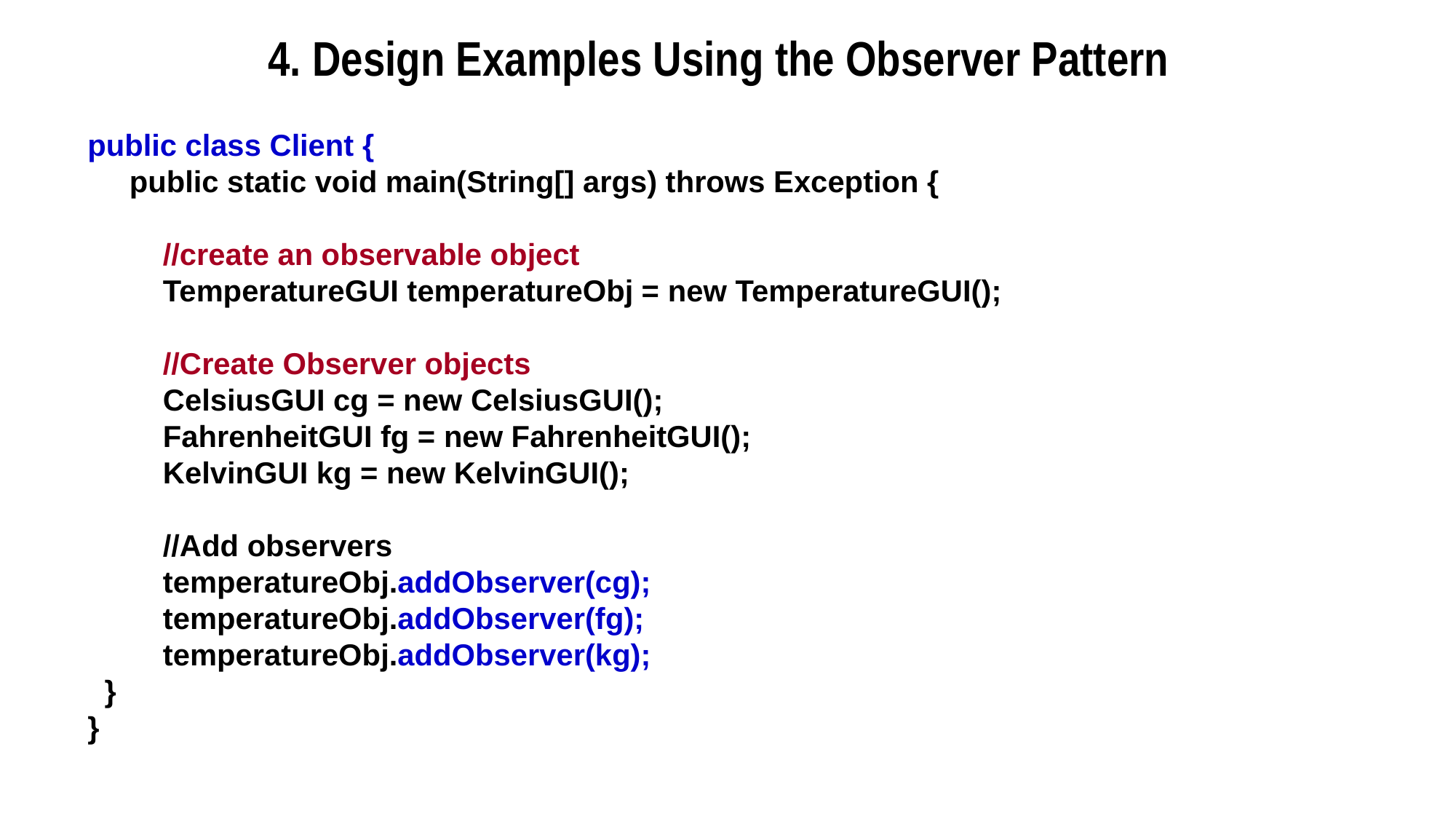

4. Design Examples Using the Observer Pattern
public class Client {
     public static void main(String[] args) throws Exception {

         //create an observable object
         TemperatureGUI temperatureObj = new TemperatureGUI();

         //Create Observer objects
         CelsiusGUI cg = new CelsiusGUI();
         FahrenheitGUI fg = new FahrenheitGUI();
         KelvinGUI kg = new KelvinGUI();

         //Add observers
         temperatureObj.addObserver(cg);
         temperatureObj.addObserver(fg);
         temperatureObj.addObserver(kg);
  }
}